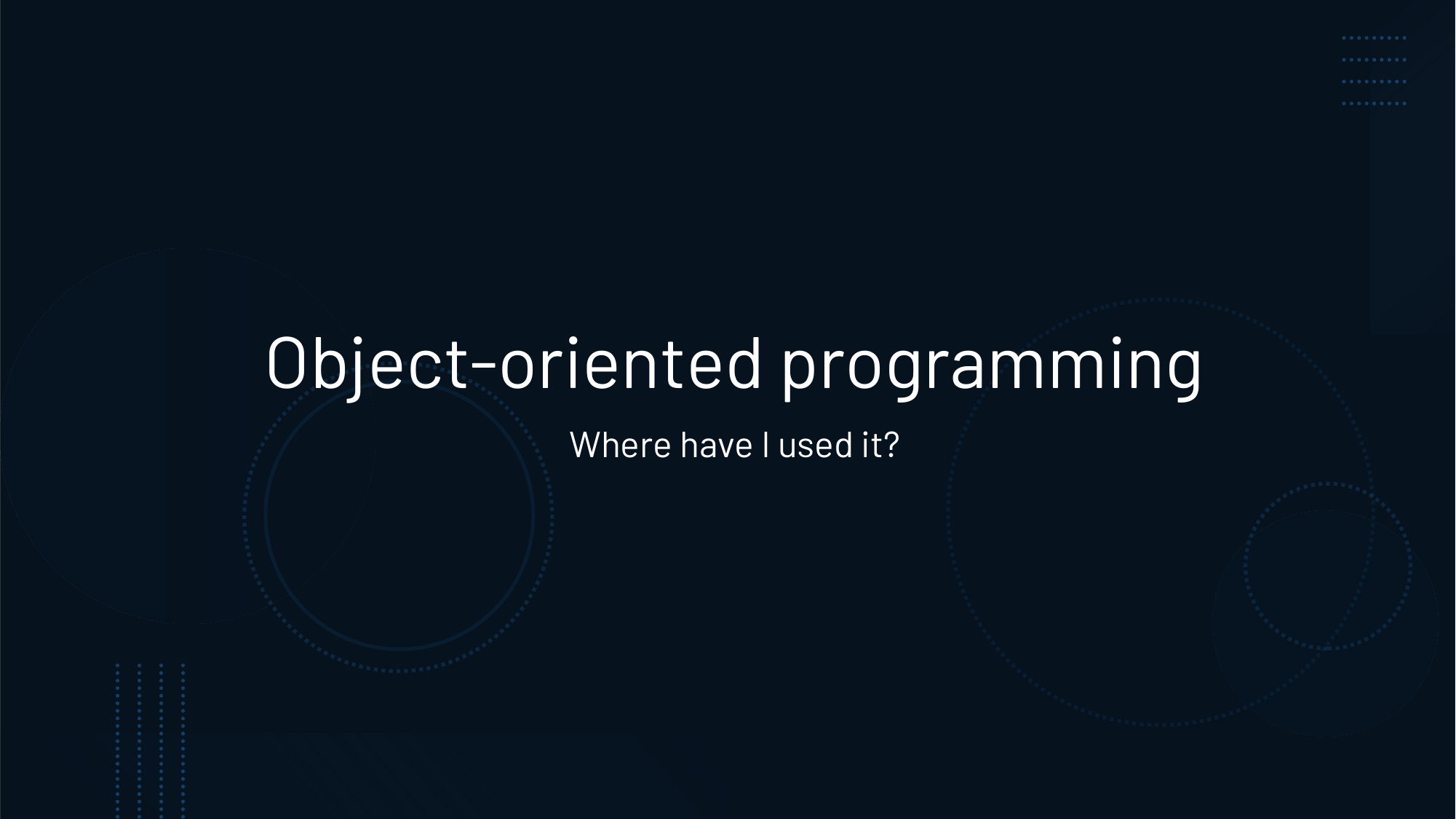

# Object-oriented programming

Where have I used it?